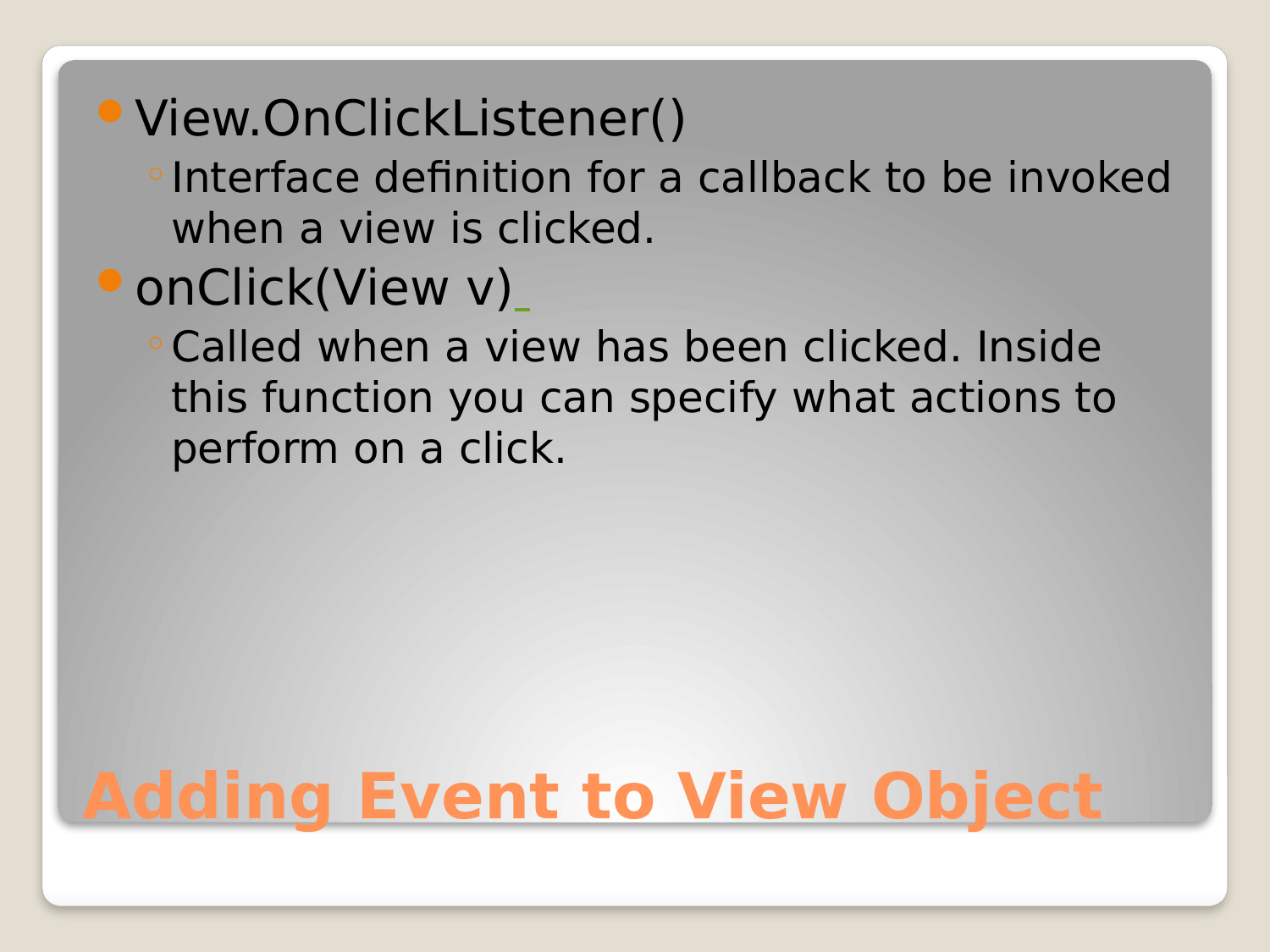

View.OnClickListener()
Interface definition for a callback to be invoked when a view is clicked.
onClick(View v)
Called when a view has been clicked. Inside   this function you can specify what actions to perform on a click.

# Adding Event to View Object